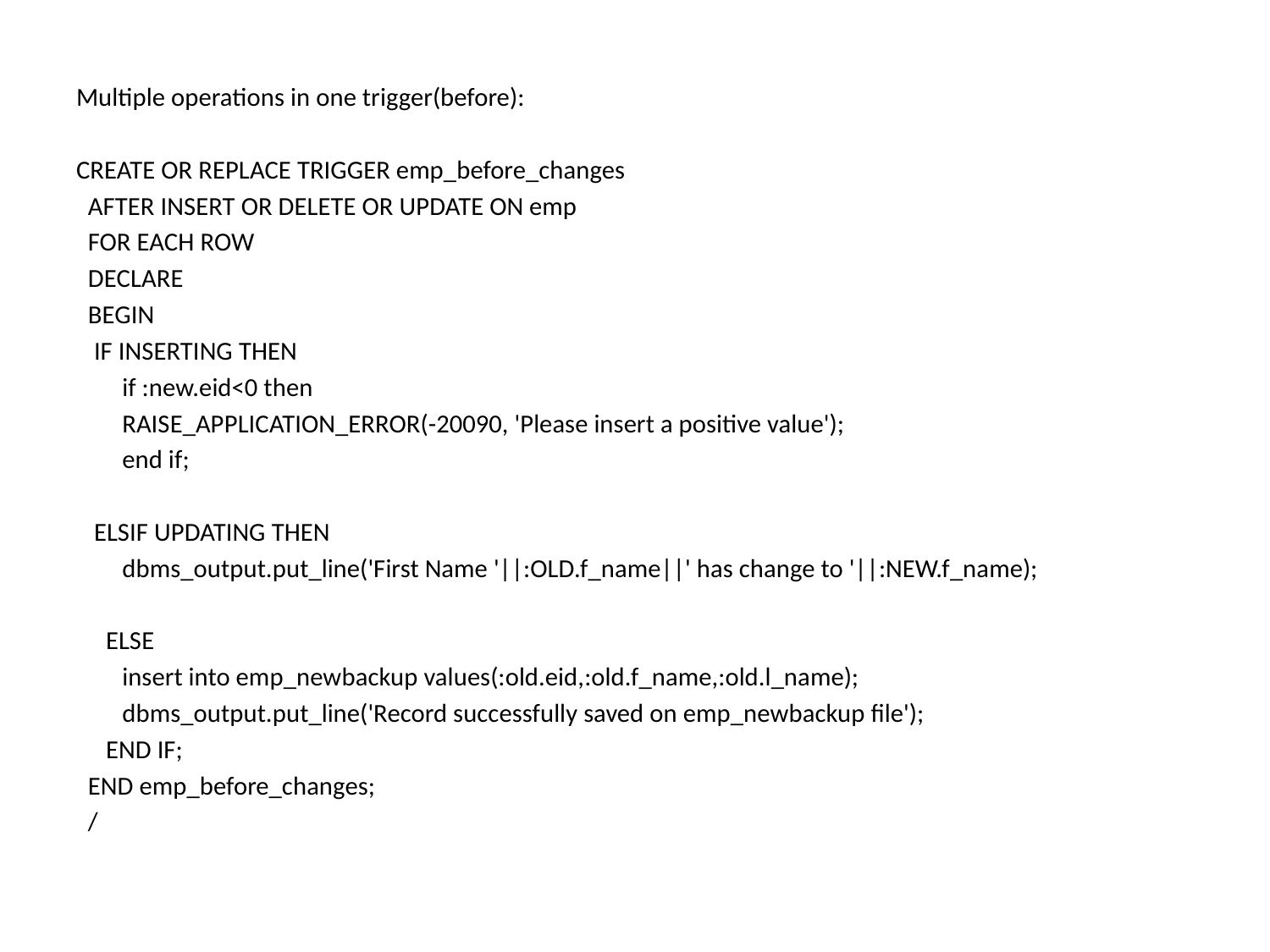

#
Multiple operations in one trigger(before):

CREATE OR REPLACE TRIGGER emp_before_changes
  AFTER INSERT OR DELETE OR UPDATE ON emp
  FOR EACH ROW
  DECLARE
  BEGIN
   IF INSERTING THEN
	if :new.eid<0 then
	RAISE_APPLICATION_ERROR(-20090, 'Please insert a positive value');
	end if;

   ELSIF UPDATING THEN
	dbms_output.put_line('First Name '||:OLD.f_name||' has change to '||:NEW.f_name);

     ELSE
	insert into emp_newbackup values(:old.eid,:old.f_name,:old.l_name);
	dbms_output.put_line('Record successfully saved on emp_newbackup file');
     END IF;
  END emp_before_changes;
  /